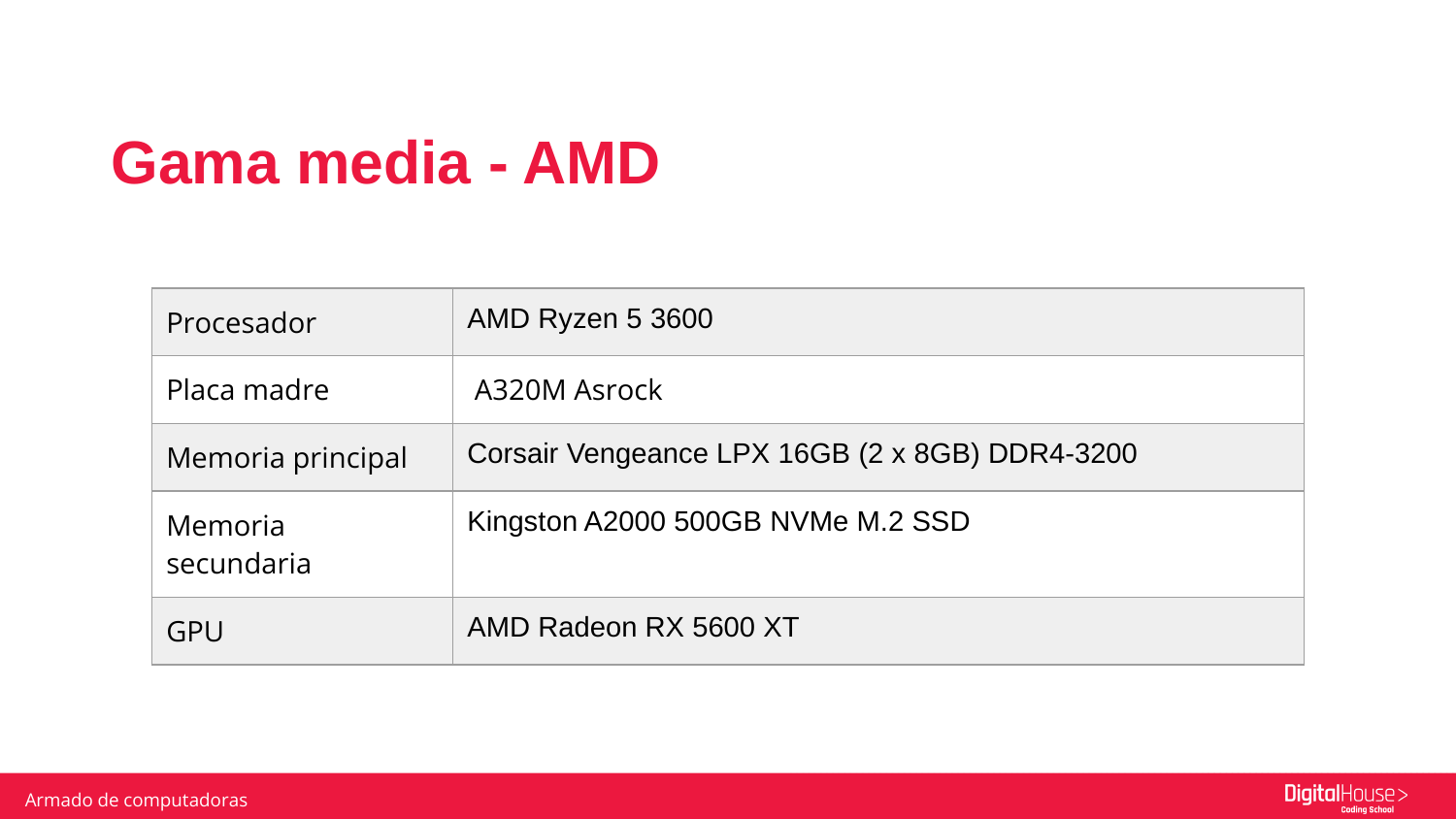

Gama media - AMD

| Procesador | AMD Ryzen 5 3600 |
| --- | --- |
| Placa madre | A320M Asrock |
| Memoria principal | Corsair Vengeance LPX 16GB (2 x 8GB) DDR4-3200 |
| Memoria secundaria | Kingston A2000 500GB NVMe M.2 SSD |
| GPU | AMD Radeon RX 5600 XT |